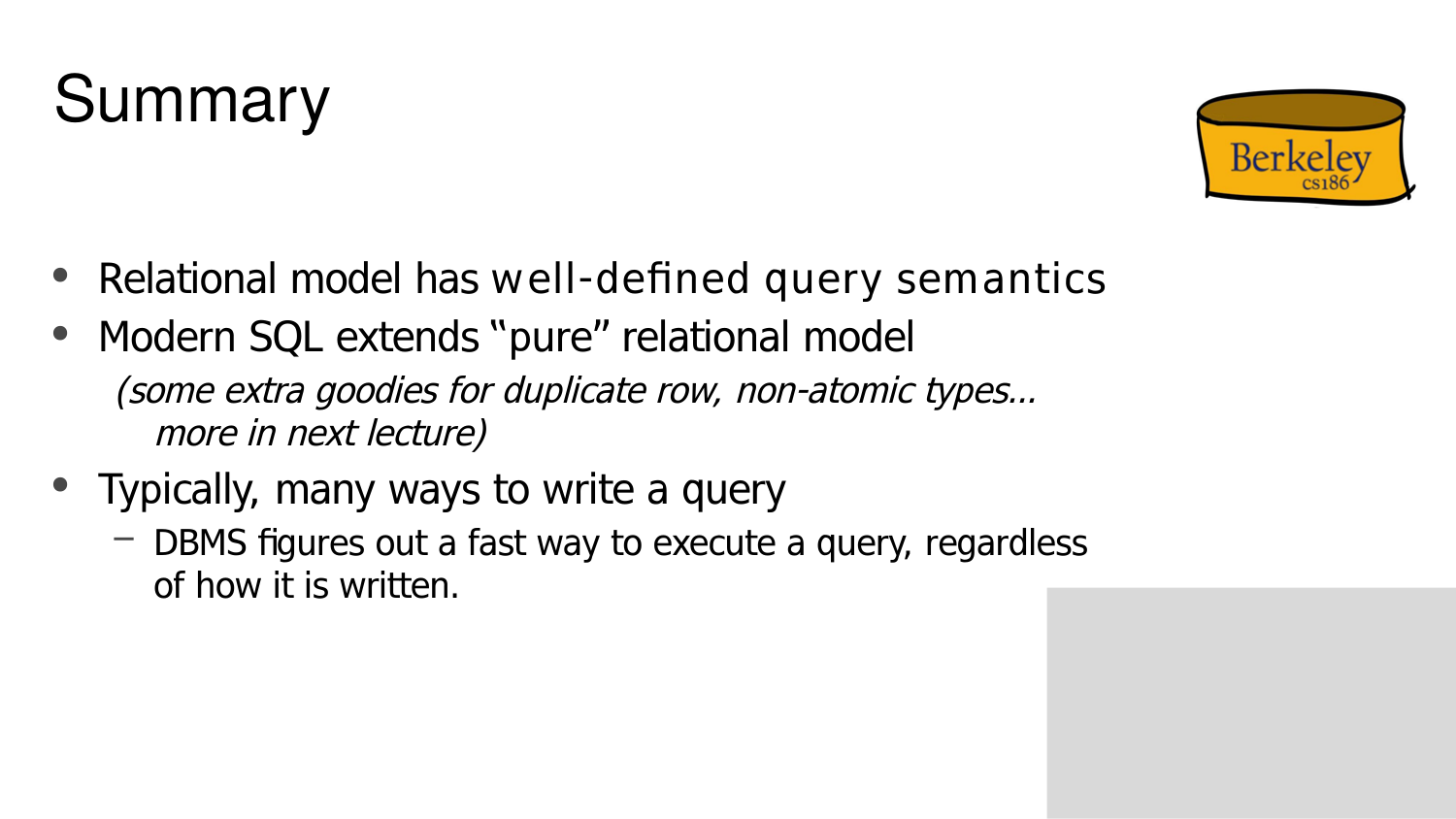

# Summary
Relational model has well-defined query semantics
Modern SQL extends “pure” relational model
(some extra goodies for duplicate row, non-atomic types… more in next lecture)
Typically, many ways to write a query
DBMS figures out a fast way to execute a query, regardless of how it is written.